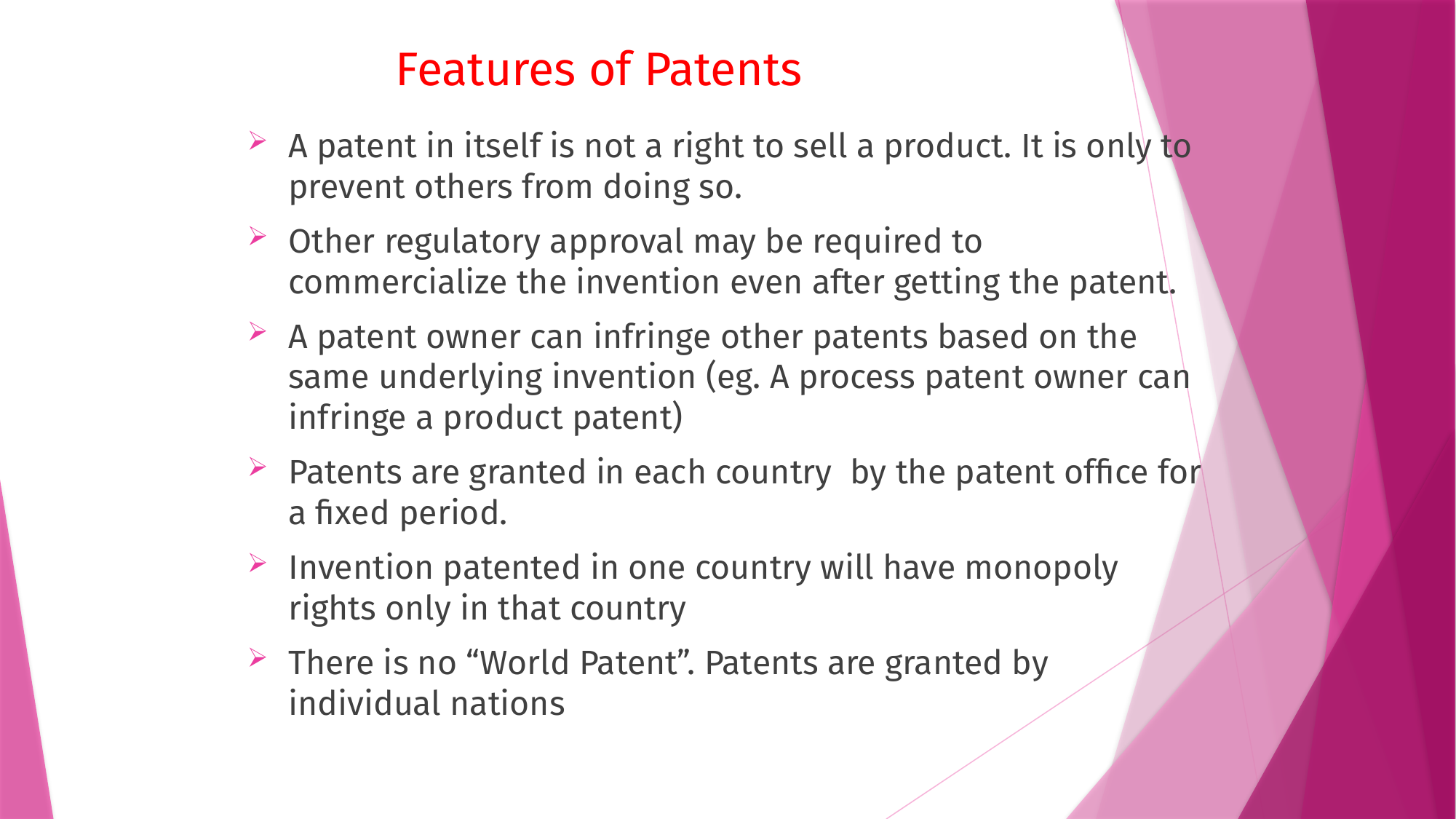

# Features of Patents
A patent in itself is not a right to sell a product. It is only to prevent others from doing so.
Other regulatory approval may be required to commercialize the invention even after getting the patent.
A patent owner can infringe other patents based on the same underlying invention (eg. A process patent owner can infringe a product patent)
Patents are granted in each country  by the patent office for a fixed period.
Invention patented in one country will have monopoly rights only in that country
There is no “World Patent”. Patents are granted by individual nations